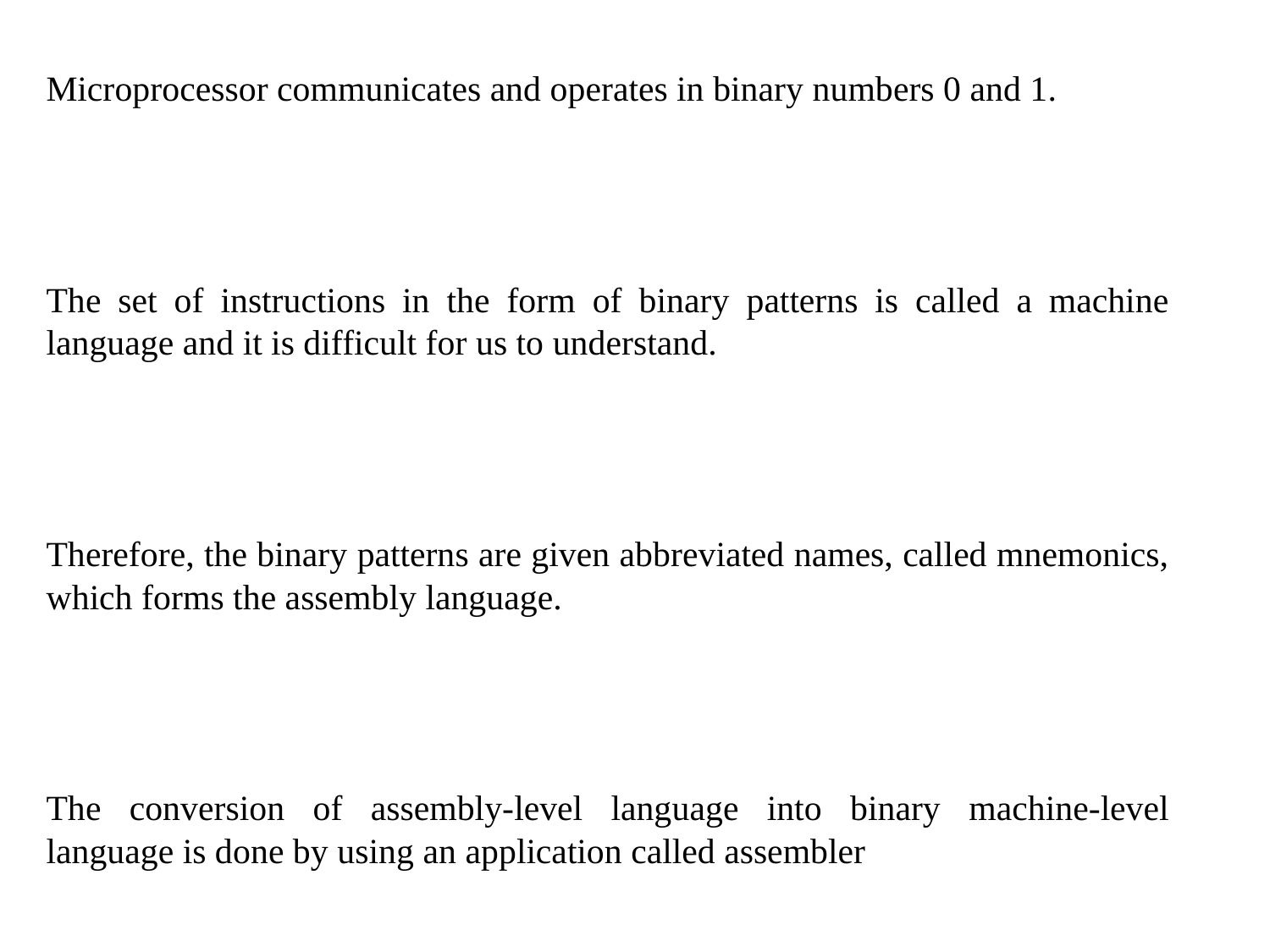

Microprocessor communicates and operates in binary numbers 0 and 1.

The set of instructions in the form of binary patterns is called a machine language and it is difficult for us to understand.

Therefore, the binary patterns are given abbreviated names, called mnemonics, which forms the assembly language.

The conversion of assembly-level language into binary machine-level language is done by using an application called assembler